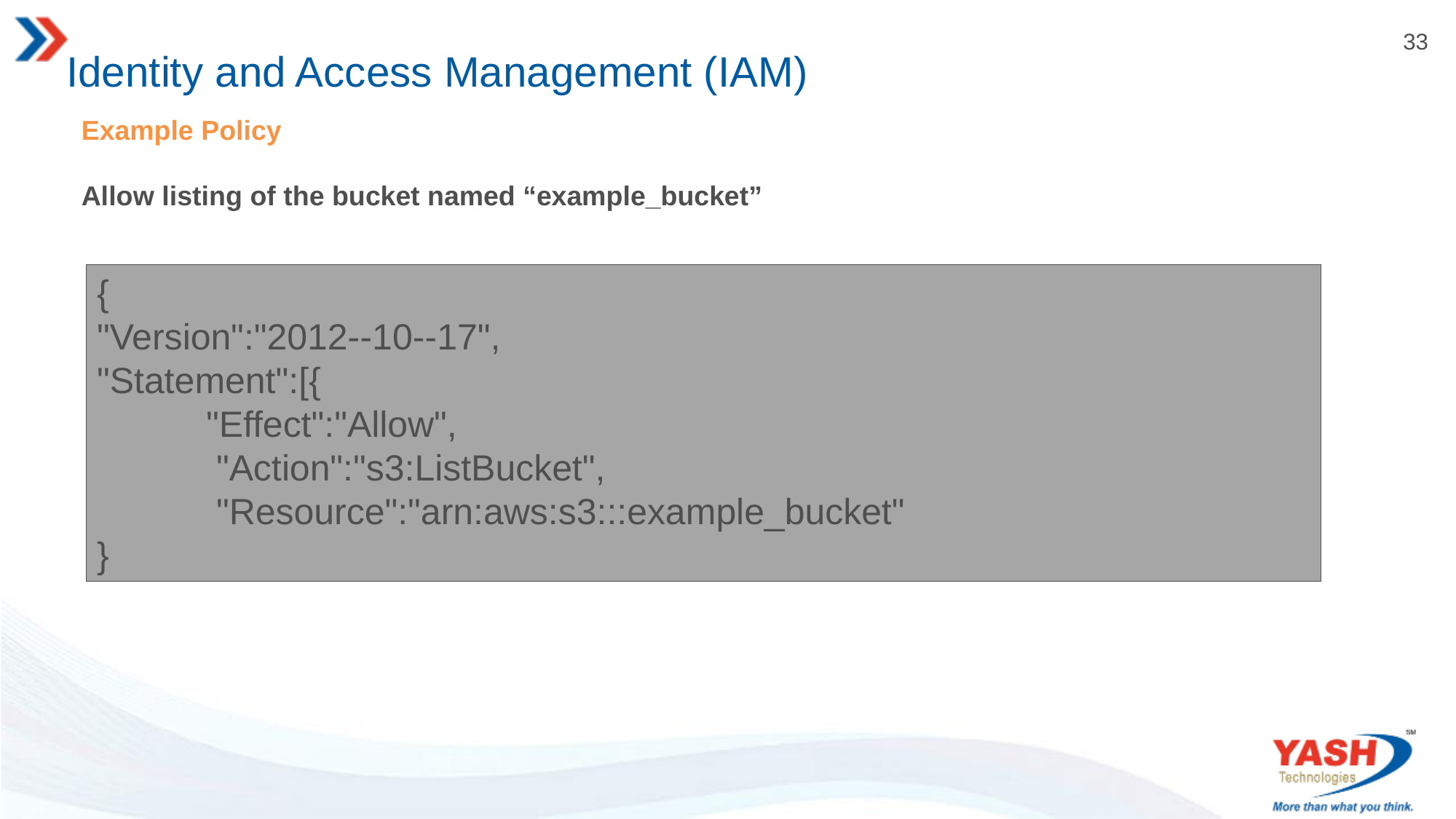

# Identity and Access Management (IAM)
Example Policy

Allow listing of the bucket named “example_bucket”
{
"Version":"2012-­‐10-­‐17",
"Statement":[{
	"Effect":"Allow",
	 "Action":"s3:ListBucket",
	 "Resource":"arn:aws:s3:::example_bucket"
}